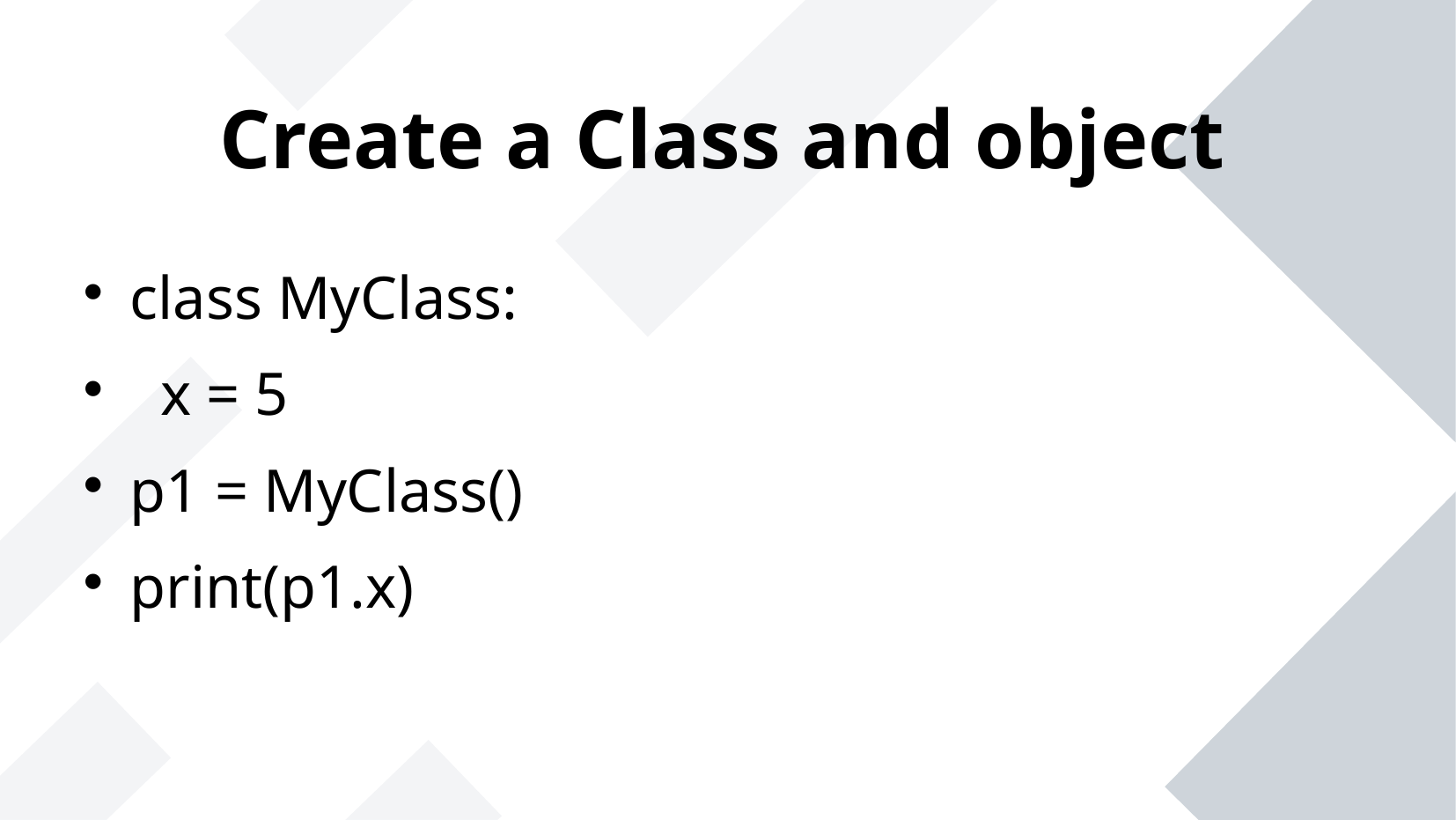

# Create a Class and object
class MyClass:
  x = 5
p1 = MyClass()
print(p1.x)